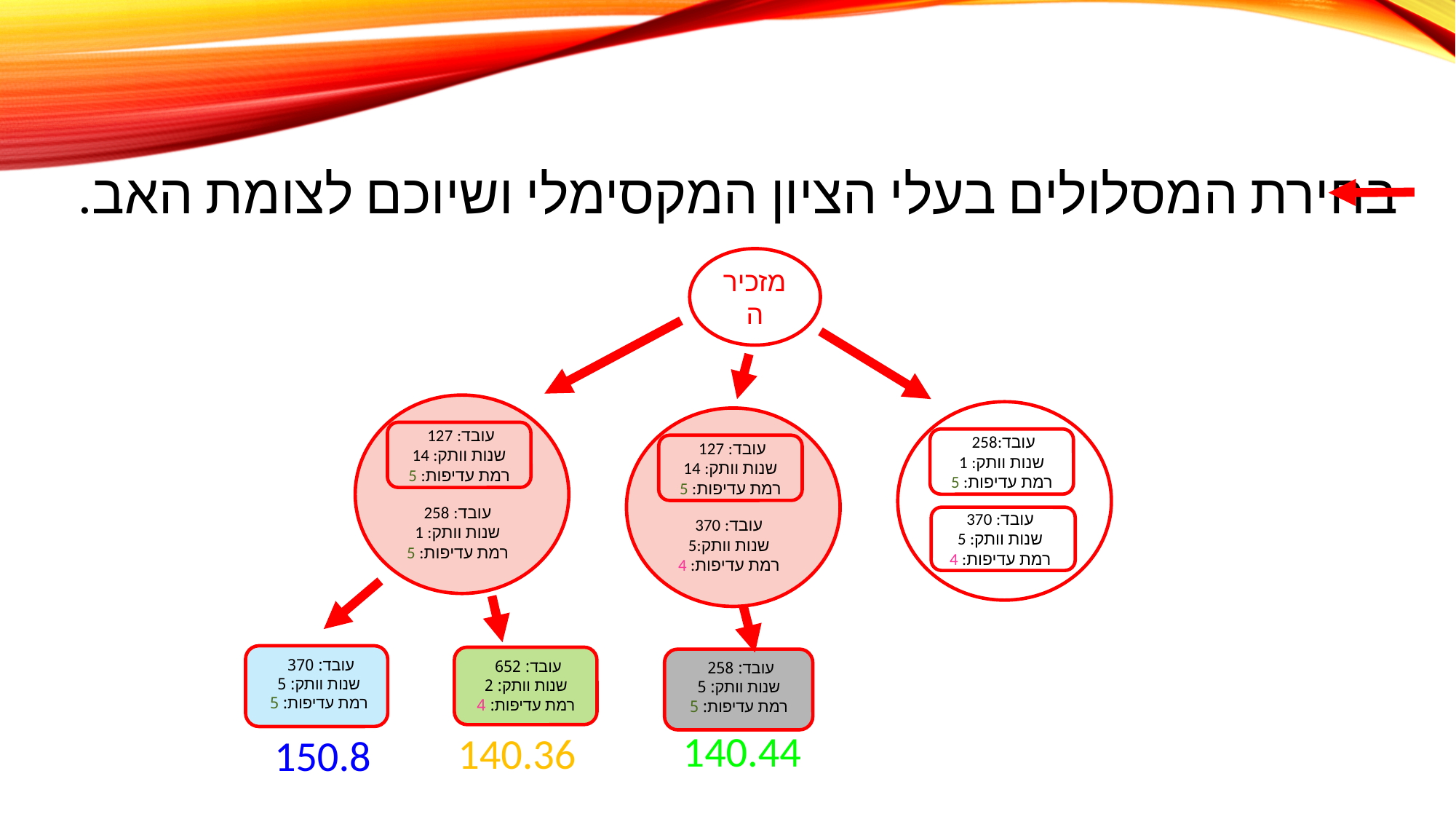

בחירת המסלולים בעלי הציון המקסימלי ושיוכם לצומת האב.

מזכירה

עובד: 127
שנות וותק: 14
רמת עדיפות: 5
עובד: 258
שנות וותק: 1
רמת עדיפות: 5

עובד:258
שנות וותק: 1
רמת עדיפות: 5
עובד: 370
שנות וותק: 5
רמת עדיפות: 4

עובד: 127
שנות וותק: 14
רמת עדיפות: 5
עובד: 370
שנות וותק:5
רמת עדיפות: 4

עובד: 370
שנות וותק: 5
רמת עדיפות: 5

עובד: 652
שנות וותק: 2
רמת עדיפות: 4

עובד: 258
שנות וותק: 5
רמת עדיפות: 5
140.44
140.36
150.8